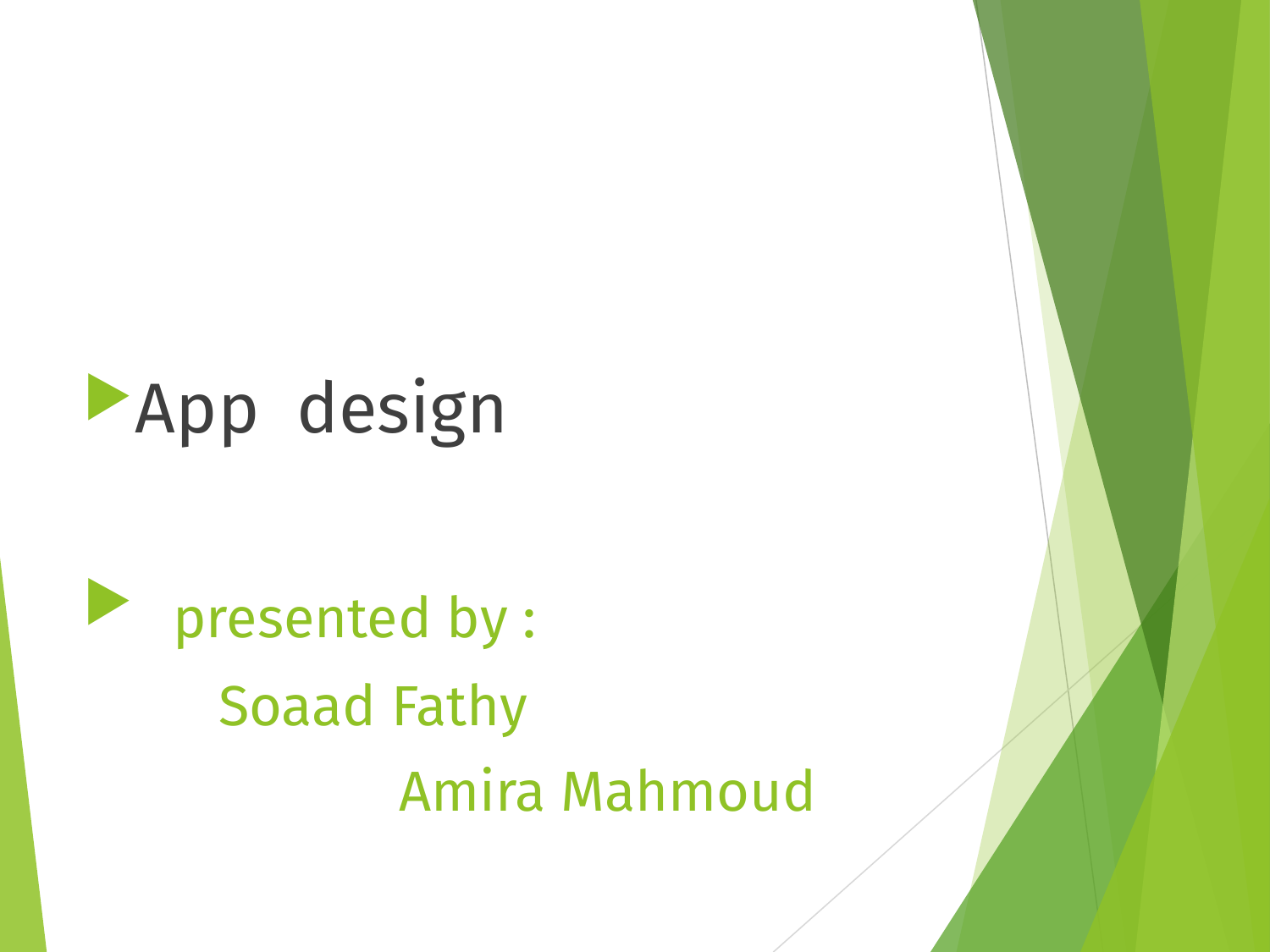

#
App  design

  presented by :
         Soaad Fathy
                     Amira Mahmoud